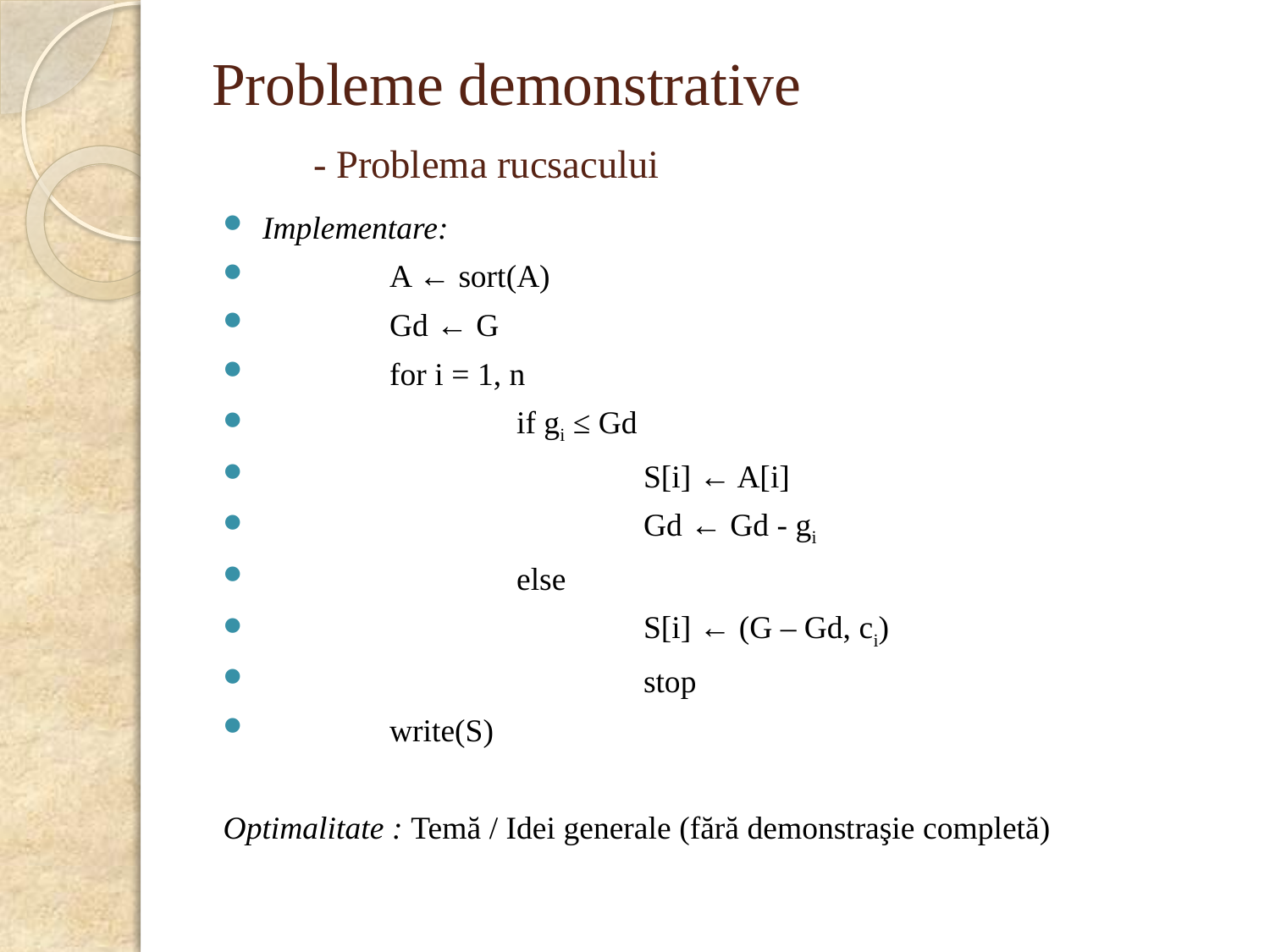

# Probleme demonstrative - Problema rucsacului
Implementare:
 	A ← sort(A)
	Gd ← G
	for i = 1, n
		if gi ≤ Gd
			S[i] ← A[i]
			Gd ← Gd - gi
		else
			S[i] ← (G – Gd, ci)
			stop
	write(S)

Optimalitate : Temă / Idei generale (fără demonstraşie completă)